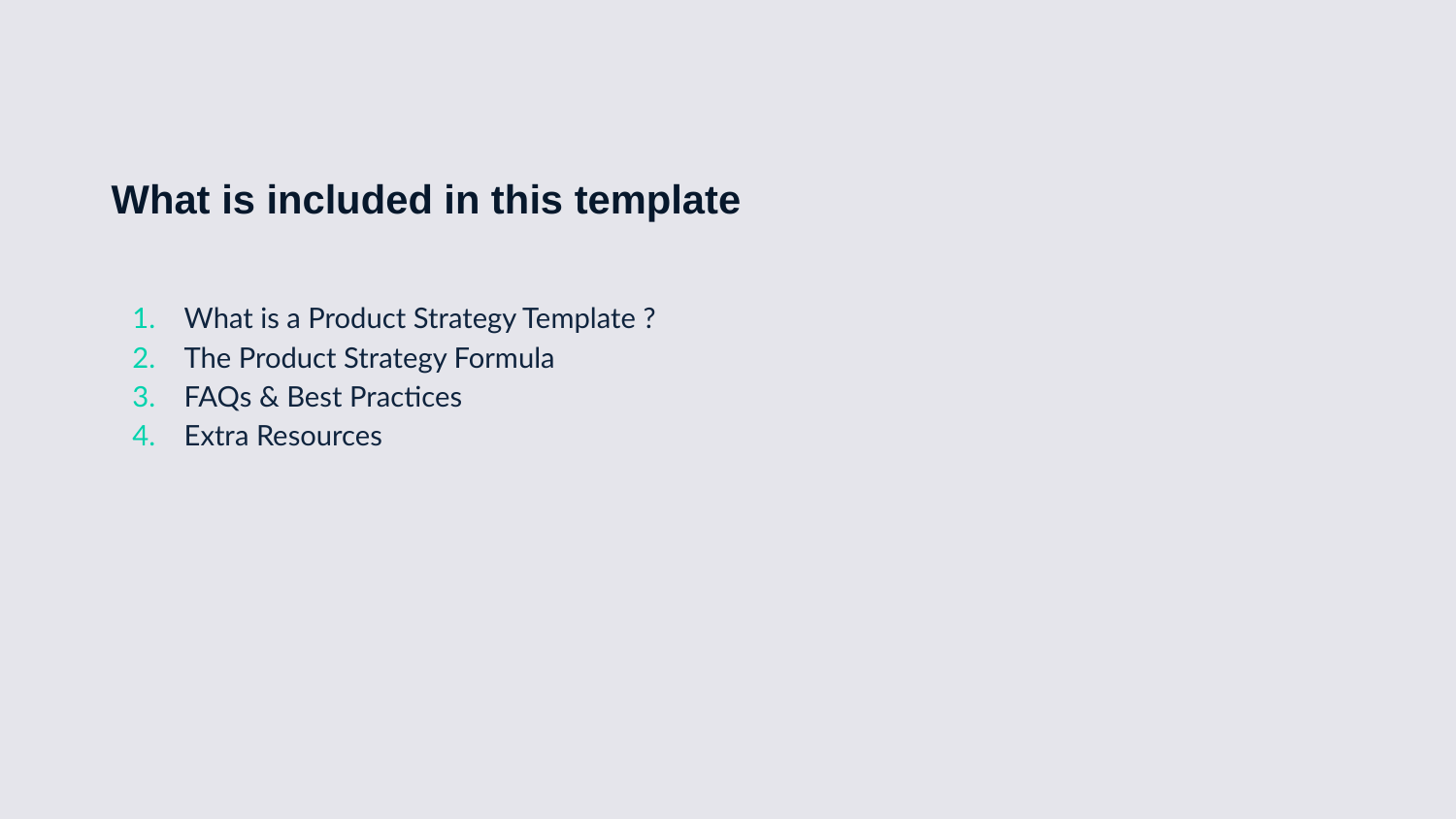

# What is included in this template
What is a Product Strategy Template ?
The Product Strategy Formula
FAQs & Best Practices
Extra Resources